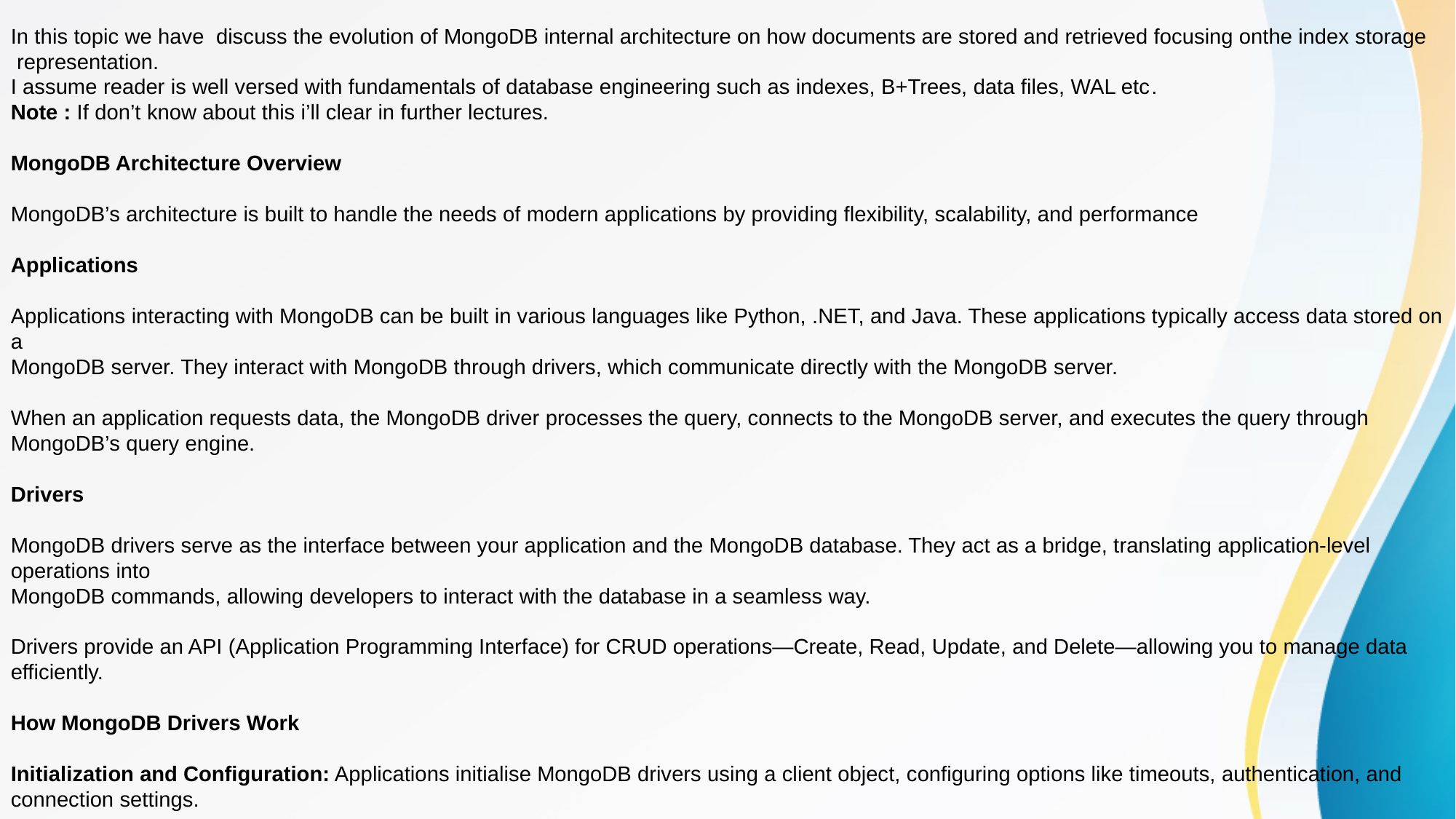

In this topic we have  discuss the evolution of MongoDB internal architecture on how documents are stored and retrieved focusing onthe index storage
 representation.
I assume reader is well versed with fundamentals of database engineering such as indexes, B+Trees, data files, WAL etc.
Note : If don’t know about this i’ll clear in further lectures.

MongoDB Architecture Overview

MongoDB’s architecture is built to handle the needs of modern applications by providing flexibility, scalability, and performance

Applications

Applications interacting with MongoDB can be built in various languages like Python, .NET, and Java. These applications typically access data stored on a
MongoDB server. They interact with MongoDB through drivers, which communicate directly with the MongoDB server.

When an application requests data, the MongoDB driver processes the query, connects to the MongoDB server, and executes the query through
MongoDB’s query engine.

Drivers

MongoDB drivers serve as the interface between your application and the MongoDB database. They act as a bridge, translating application-level operations into
MongoDB commands, allowing developers to interact with the database in a seamless way.

Drivers provide an API (Application Programming Interface) for CRUD operations—Create, Read, Update, and Delete—allowing you to manage data efficiently.

How MongoDB Drivers Work

Initialization and Configuration: Applications initialise MongoDB drivers using a client object, configuring options like timeouts, authentication, and connection settings.

Establishing a Connection: A connection string (URI) is used to connect to the MongoDB server.